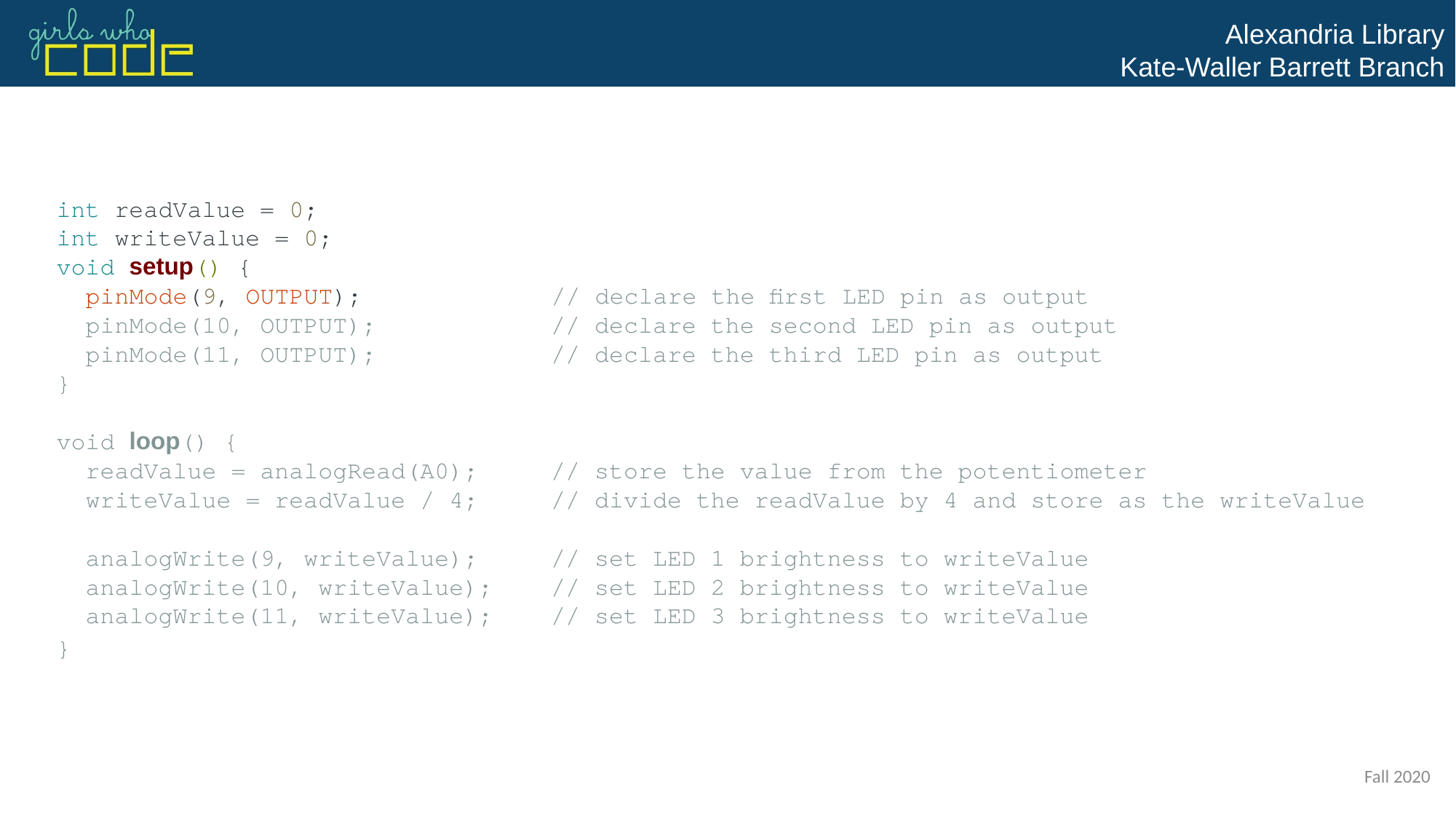

int readValue = 0;
int writeValue = 0;
void setup() {
  pinMode(9, OUTPUT);             // declare the first LED pin as output
  pinMode(10, OUTPUT);            // declare the second LED pin as output
  pinMode(11, OUTPUT);            // declare the third LED pin as output
}

void loop() {
  readValue = analogRead(A0);     // store the value from the potentiometer
  writeValue = readValue / 4;     // divide the readValue by 4 and store as the writeValue
  analogWrite(9, writeValue);     // set LED 1 brightness to writeValue
  analogWrite(10, writeValue);    // set LED 2 brightness to writeValue
  analogWrite(11, writeValue);    // set LED 3 brightness to writeValue
}
Fall 2020